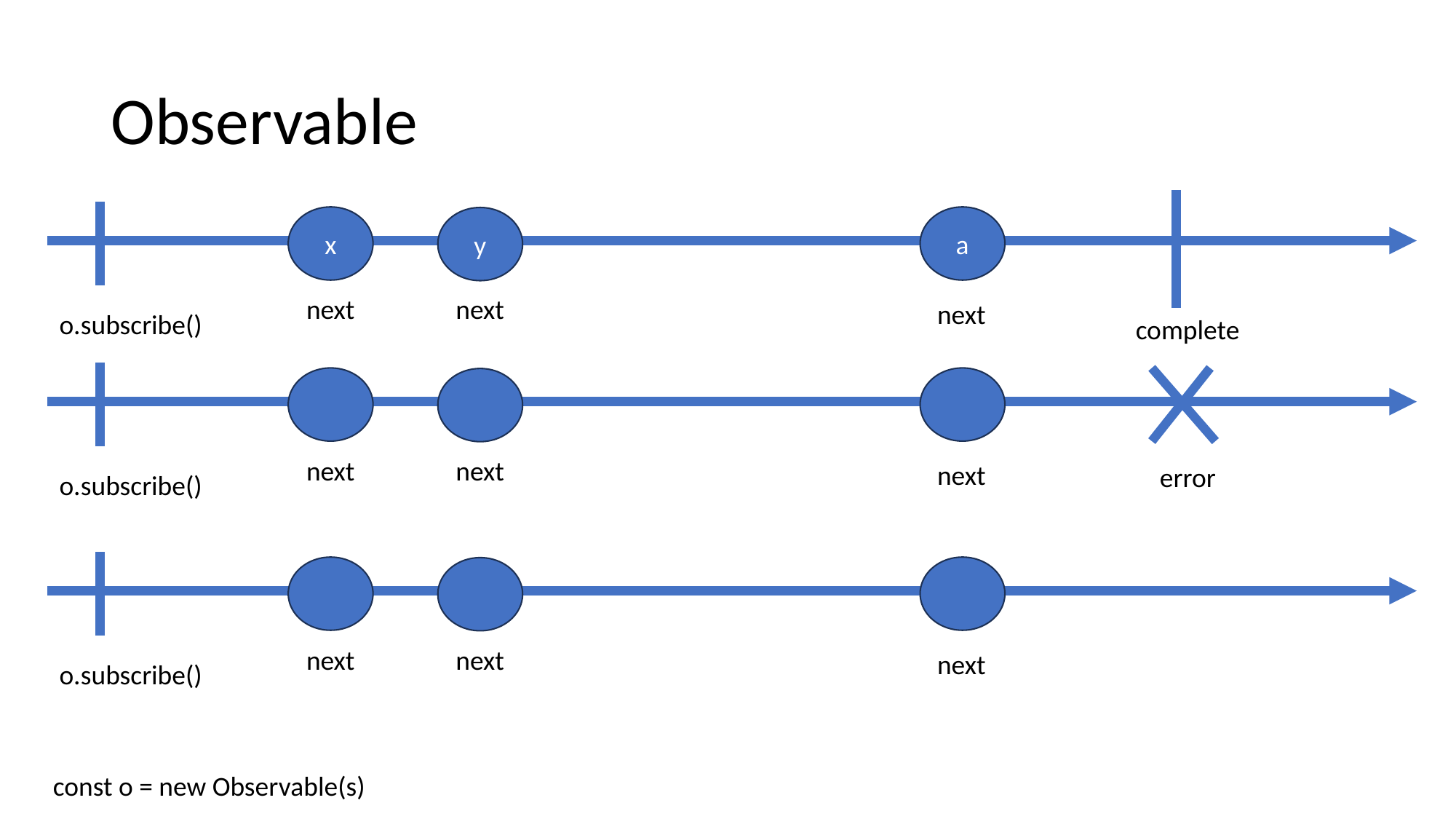

# Observable
x
a
y
next
next
next
o.subscribe()
complete

next
next
next
error
o.subscribe()

next
next
next
o.subscribe()
const o = new Observable(s)